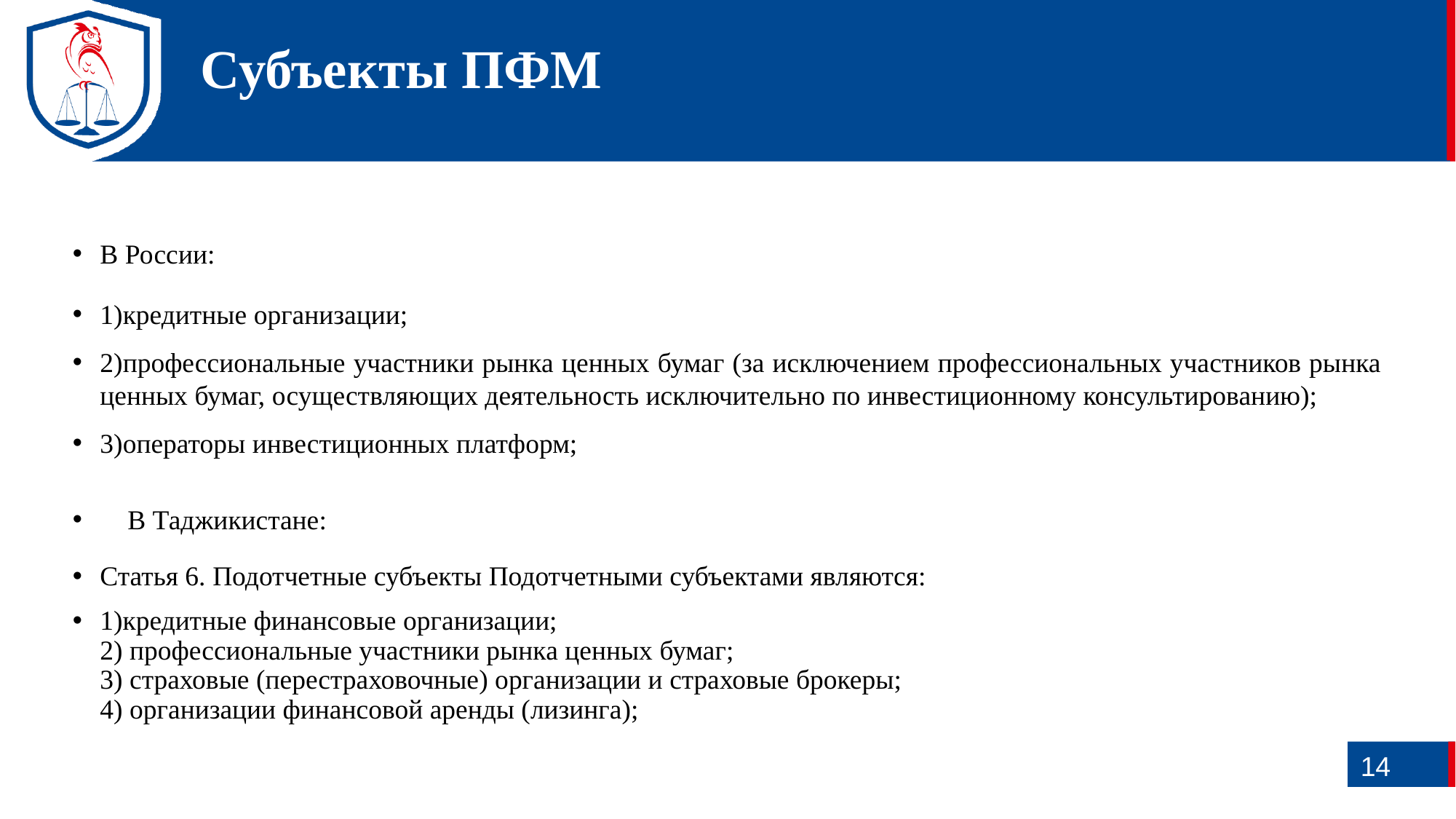

# Субъекты ПФМ

В России:
1)кредитные организации;
2)профессиональные участники рынка ценных бумаг (за исключением профессиональных участников рынка ценных бумаг, осуществляющих деятельность исключительно по инвестиционному консультированию);
3)операторы инвестиционных платформ;
    В Таджикистане:
Статья 6. Подотчетные субъекты Подотчетными субъектами являются:
1)кредитные финансовые организации;
2) профессиональные участники рынка ценных бумаг;
3) страховые (перестраховочные) организации и страховые брокеры;
4) организации финансовой аренды (лизинга);

14